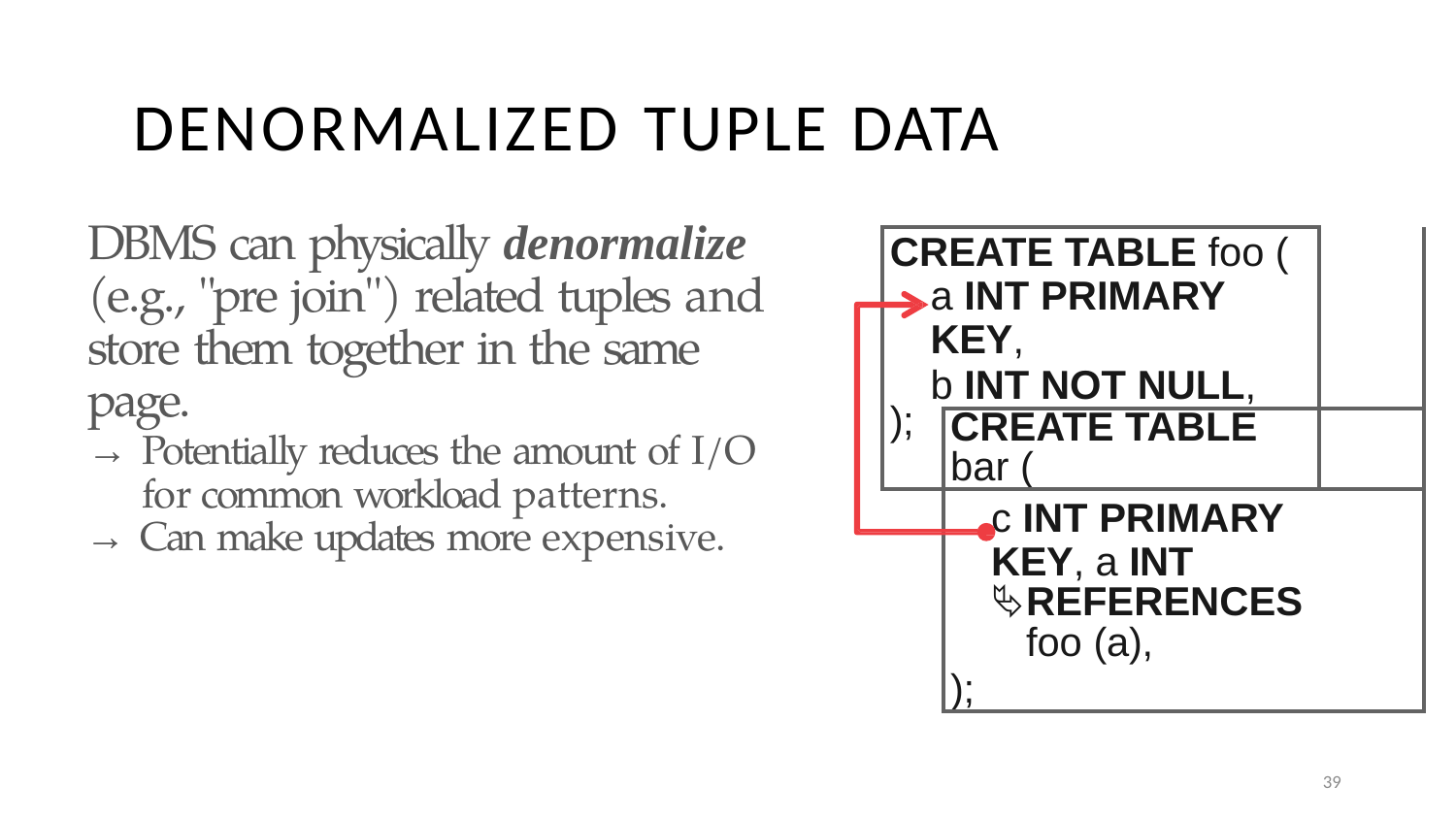

# DENORMALIZED TUPLE DATA
DBMS can physically denormalize (e.g., "pre join") related tuples and store them together in the same page.
→ Potentially reduces the amount of I/O for common workload patterns.
→ Can make updates more expensive.
| CREATE TABLE foo ( a INT PRIMARY KEY, b INT NOT NULL, |  |  |
| --- | --- | --- |
| ); | CREATE TABLE bar ( |  |
|  | c INT PRIMARY KEY, a INT REFERENCES foo (a), ); |  |

39